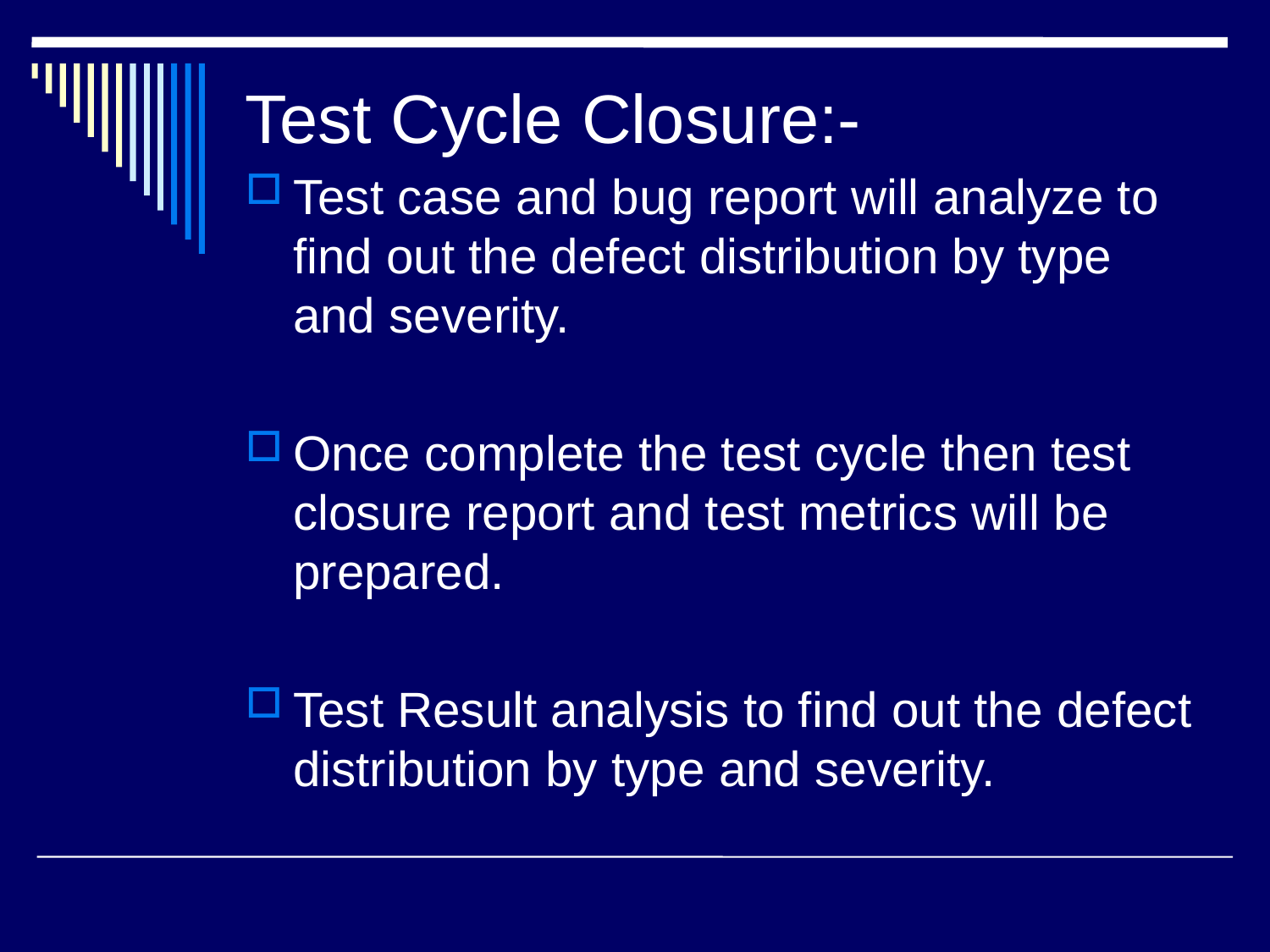

# Test Cycle Closure:-
Test case and bug report will analyze to find out the defect distribution by type and severity.

Once complete the test cycle then test closure report and test metrics will be prepared.

Test Result analysis to find out the defect distribution by type and severity.